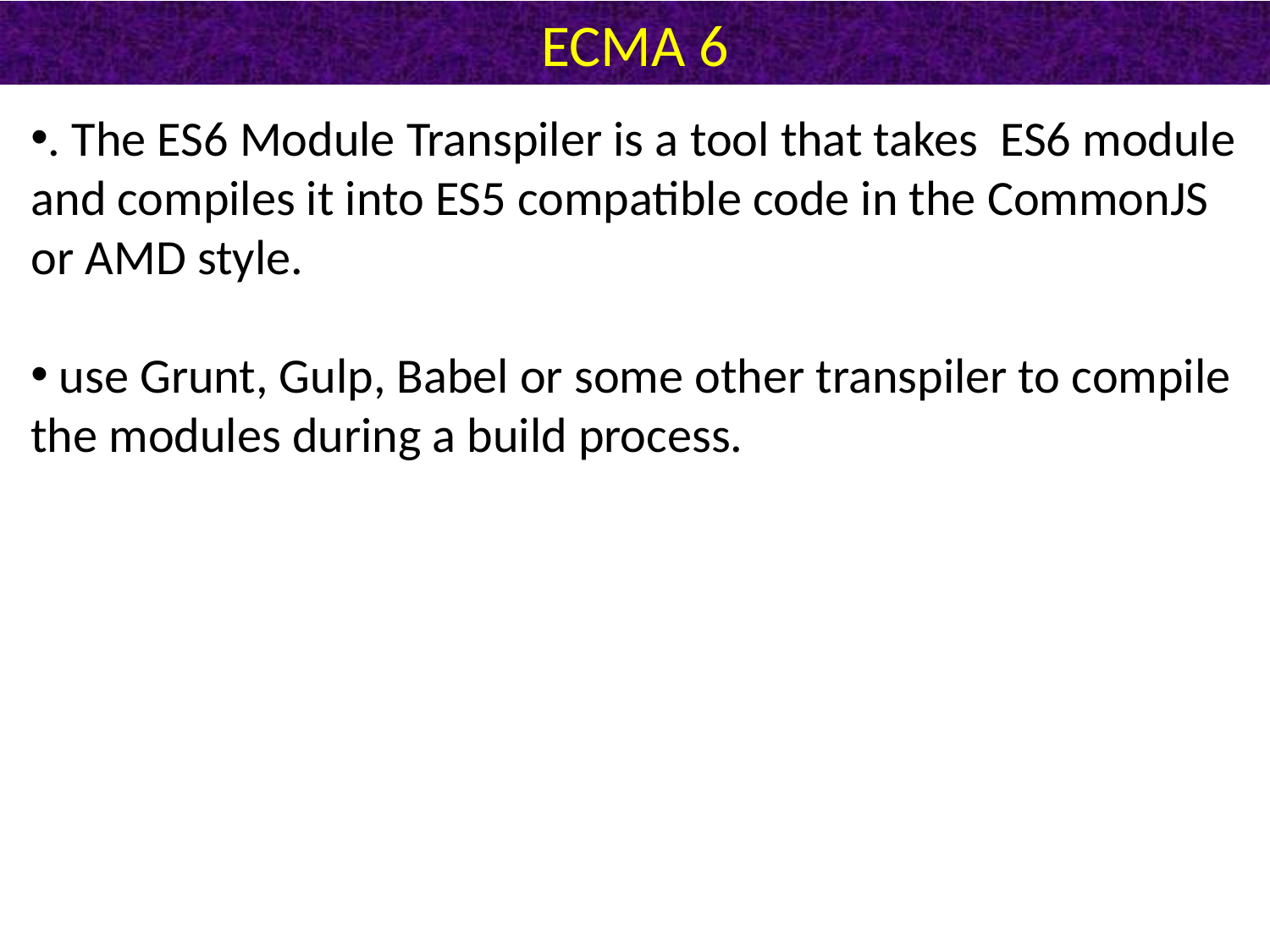

# ECMA 6
. The ES6 Module Transpiler is a tool that takes  ES6 module and compiles it into ES5 compatible code in the CommonJS or AMD style.

 use Grunt, Gulp, Babel or some other transpiler to compile the modules during a build process.